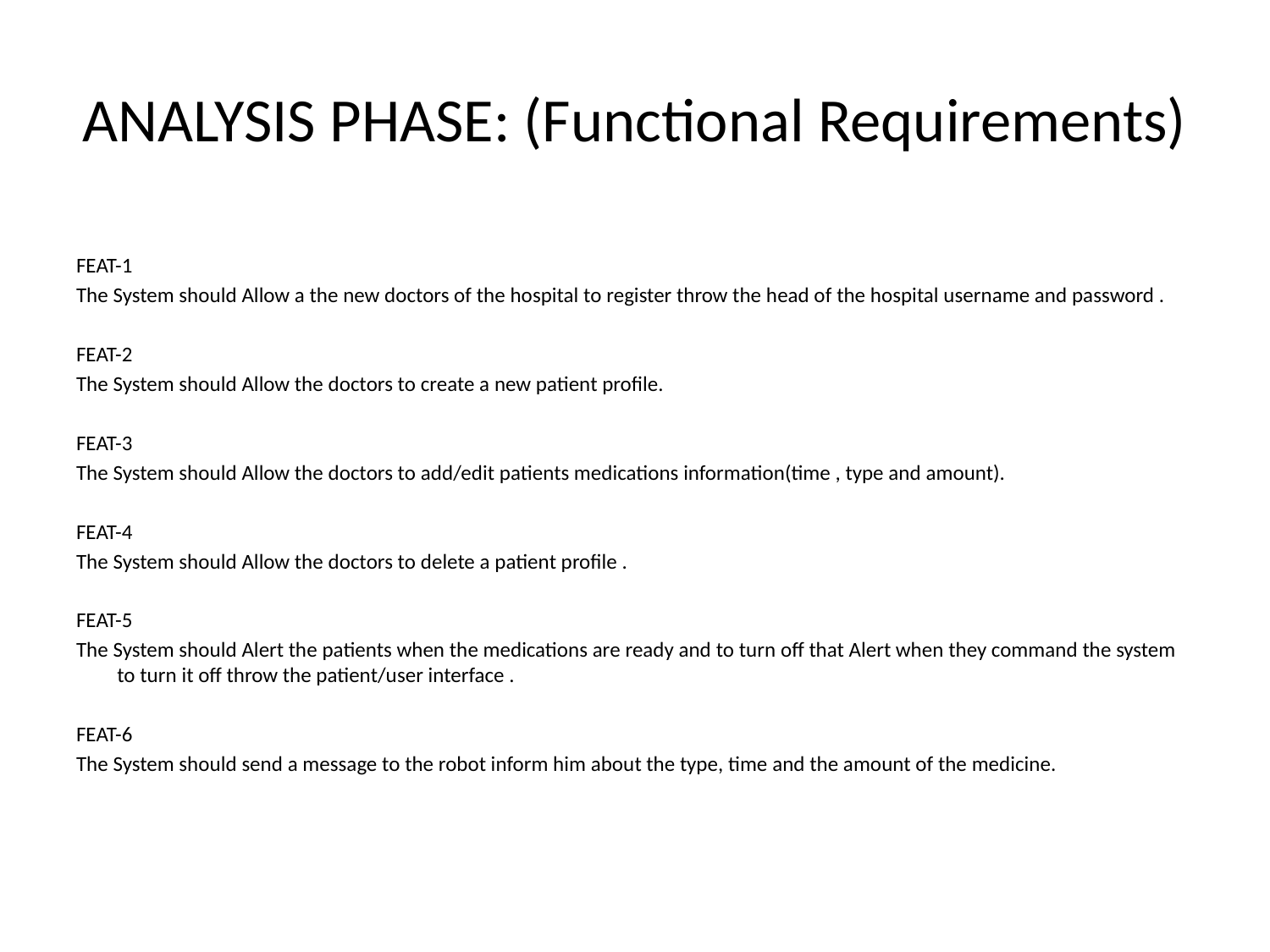

# ANALYSIS PHASE: (Functional Requirements)

FEAT-1
The System should Allow a the new doctors of the hospital to register throw the head of the hospital username and password .

FEAT-2
The System should Allow the doctors to create a new patient profile.

FEAT-3
The System should Allow the doctors to add/edit patients medications information(time , type and amount).

FEAT-4
The System should Allow the doctors to delete a patient profile .

FEAT-5
The System should Alert the patients when the medications are ready and to turn off that Alert when they command the system to turn it off throw the patient/user interface .

FEAT-6
The System should send a message to the robot inform him about the type, time and the amount of the medicine.